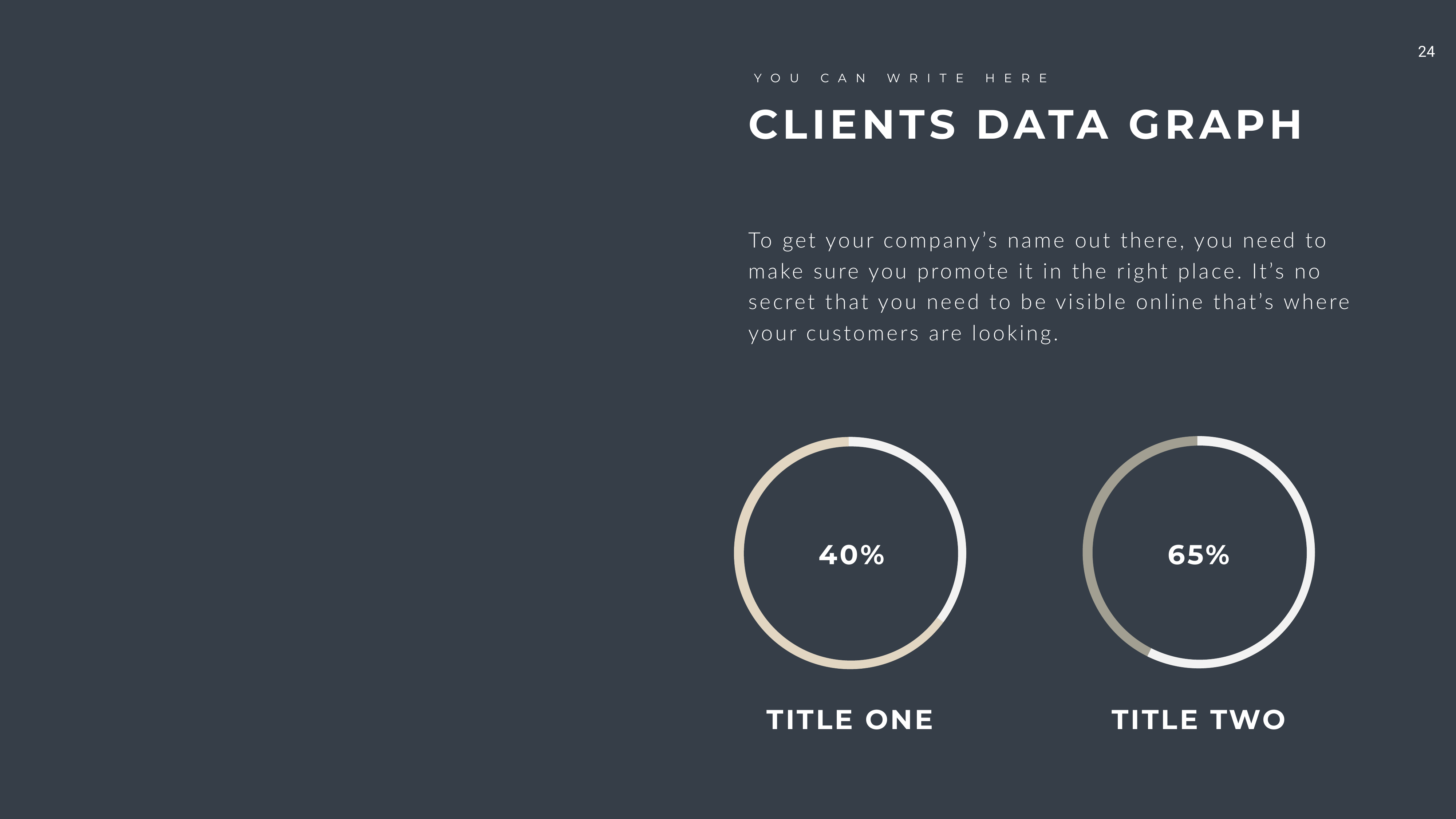

YOU CAN WRITE HERE
CLIENTS DATA GRAPH
To get your company’s name out there, you need to make sure you promote it in the right place. It’s no secret that you need to be visible online that’s where your customers are looking.

40%
65%
TITLE ONE
TITLE TWO